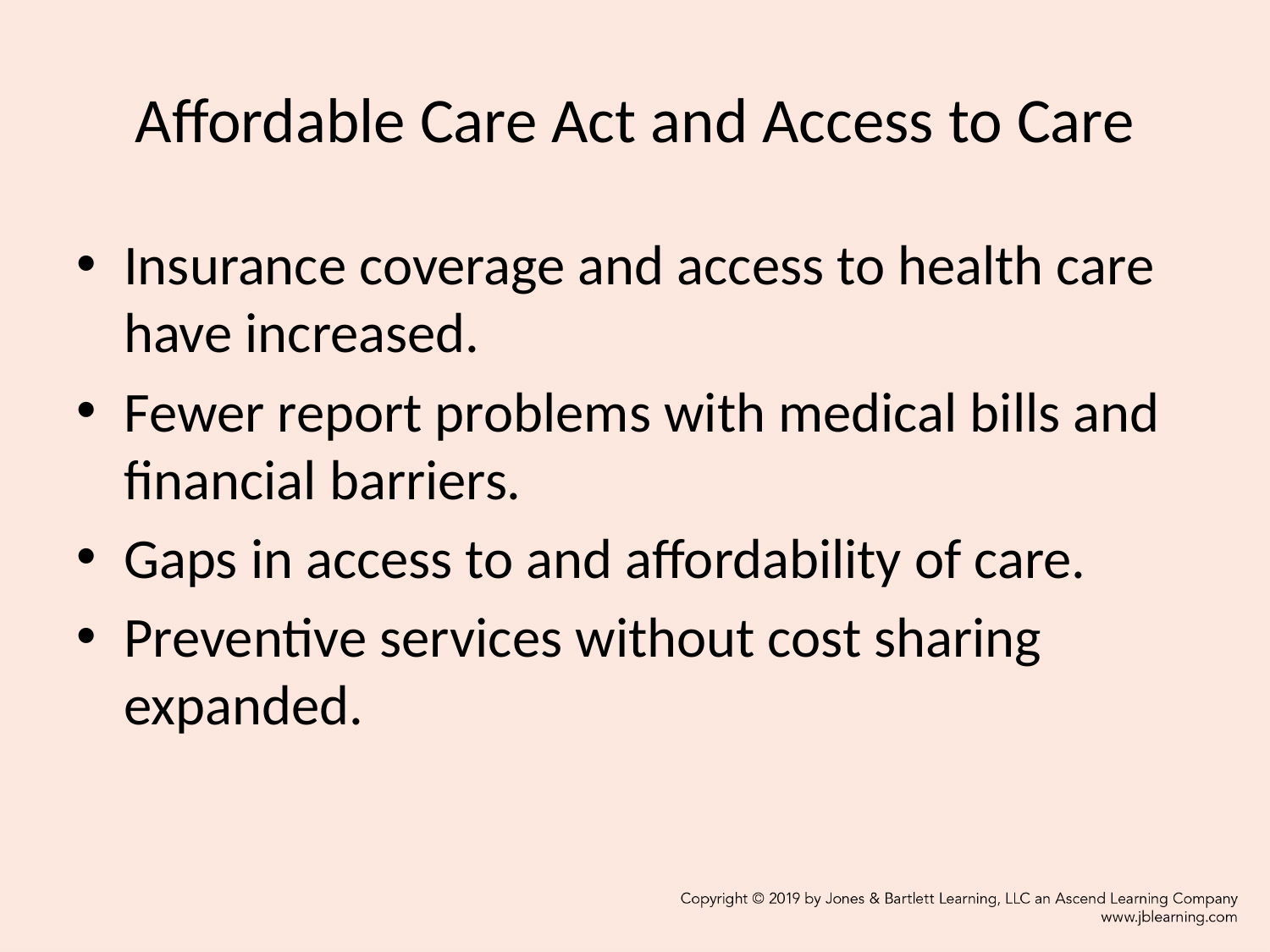

# Affordable Care Act and Access to Care
Insurance coverage and access to health care have increased.
Fewer report problems with medical bills and financial barriers.
Gaps in access to and affordability of care.
Preventive services without cost sharing expanded.